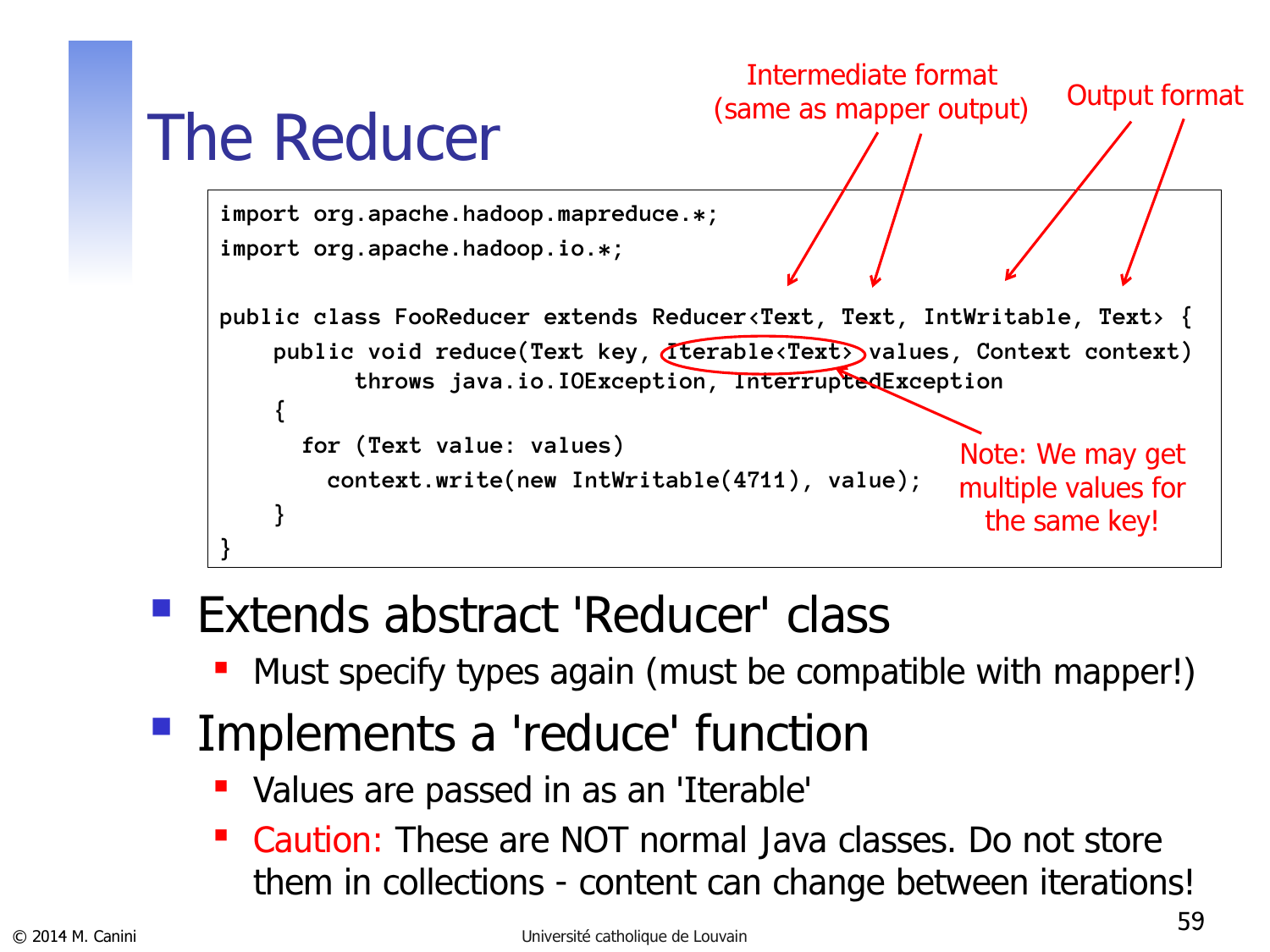

# The Reducer
Intermediate format
(same as mapper output)
Output format
import org.apache.hadoop.mapreduce.*;
import org.apache.hadoop.io.*;

public class FooReducer extends Reducer<Text, Text, IntWritable, Text> {
    public void reduce(Text key, Iterable<Text> values, Context context)
          throws java.io.IOException, InterruptedException
    {
      for (Text value: values)
        context.write(new IntWritable(4711), value);
    }
}

Note: We may get
multiple values for
the same key!
Extends abstract 'Reducer' class
Must specify types again (must be compatible with mapper!)
Implements a 'reduce' function
Values are passed in as an 'Iterable'
Caution: These are NOT normal Java classes. Do not store them in collections - content can change between iterations!
59
Université catholique de Louvain